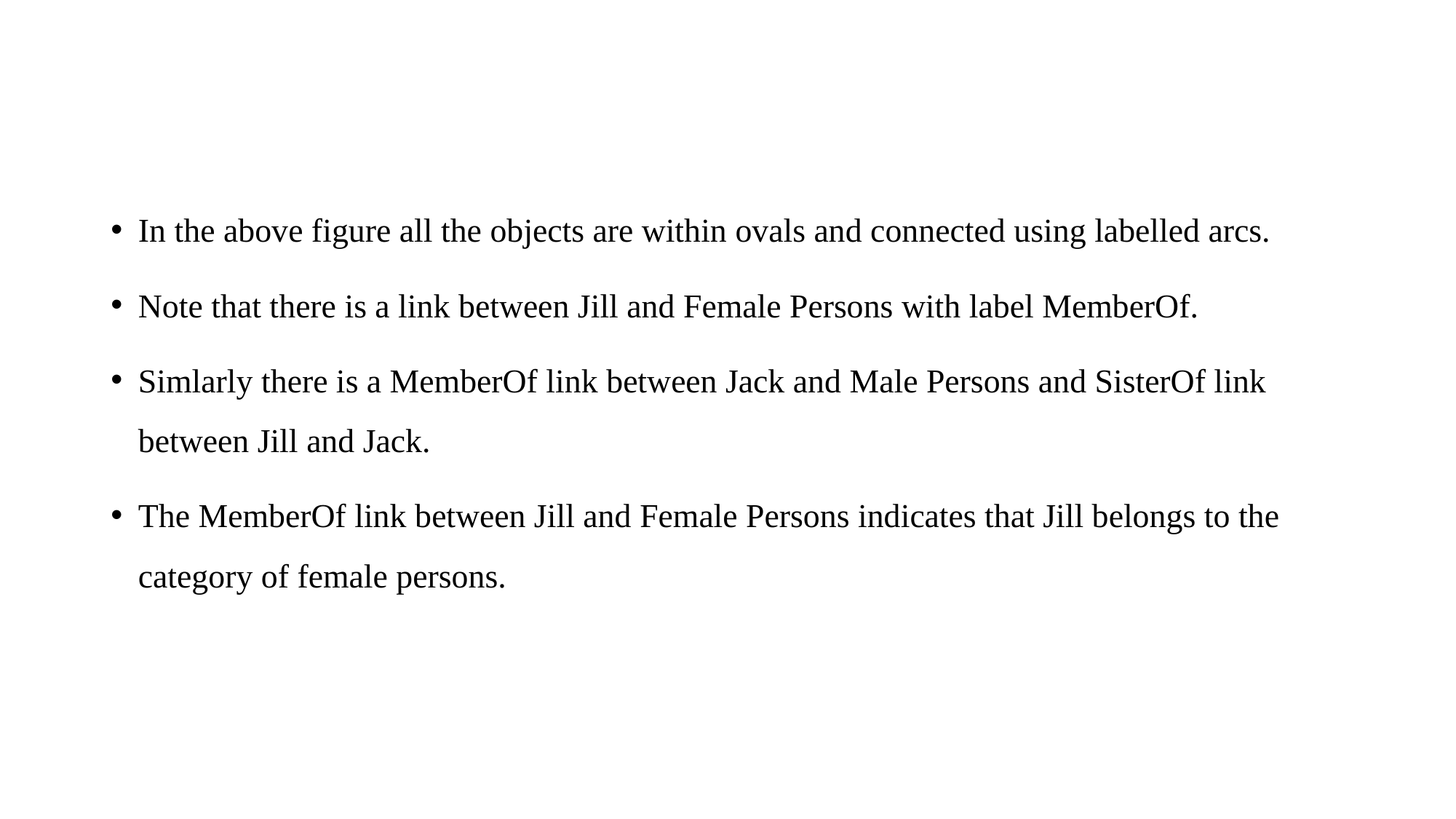

#
In the above figure all the objects are within ovals and connected using labelled arcs.
Note that there is a link between Jill and Female Persons with label MemberOf.
Simlarly there is a MemberOf link between Jack and Male Persons and SisterOf link between Jill and Jack.
The MemberOf link between Jill and Female Persons indicates that Jill belongs to the category of female persons.